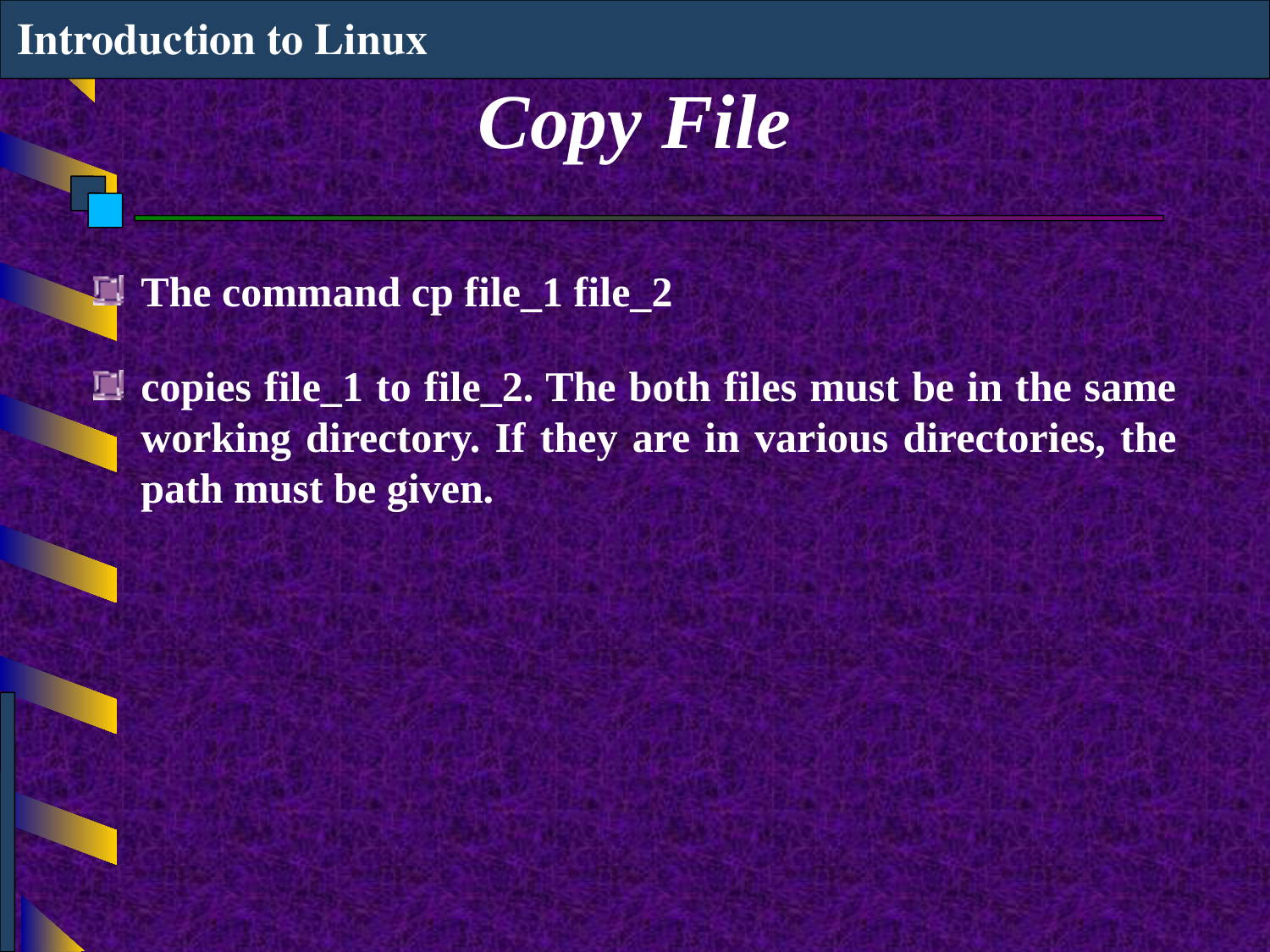

Introduction to Linux
# Copy File

The command cp file_1 file_2
copies file_1 to file_2. The both files must be in the same working directory. If they are in various directories, the path must be given.